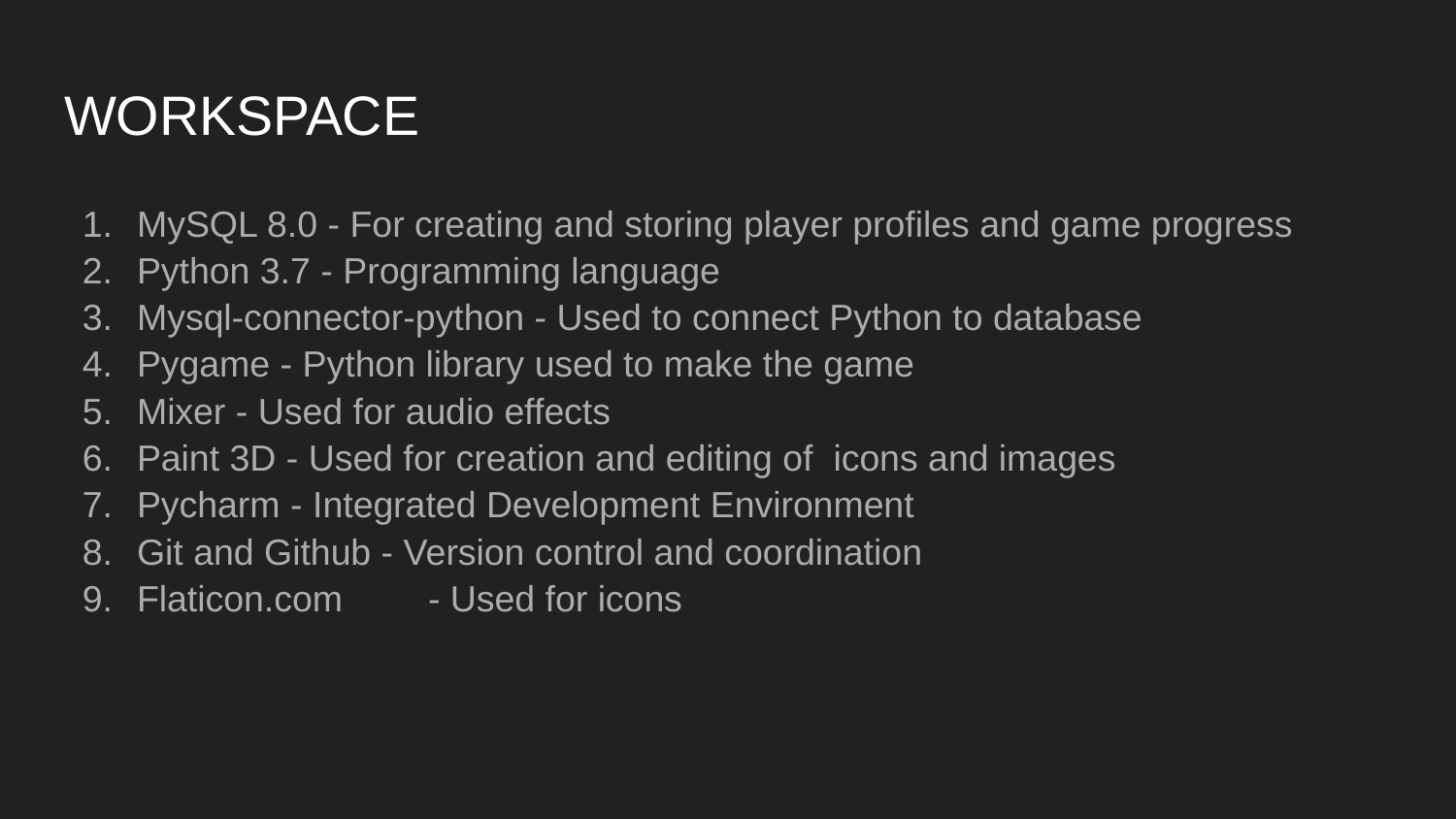

# WORKSPACE
MySQL 8.0 - For creating and storing player profiles and game progress
Python 3.7 - Programming language
Mysql-connector-python - Used to connect Python to database
Pygame - Python library used to make the game
Mixer - Used for audio effects
Paint 3D - Used for creation and editing of  icons and images
Pycharm - Integrated Development Environment
Git and Github - Version control and coordination
Flaticon.com	- Used for icons